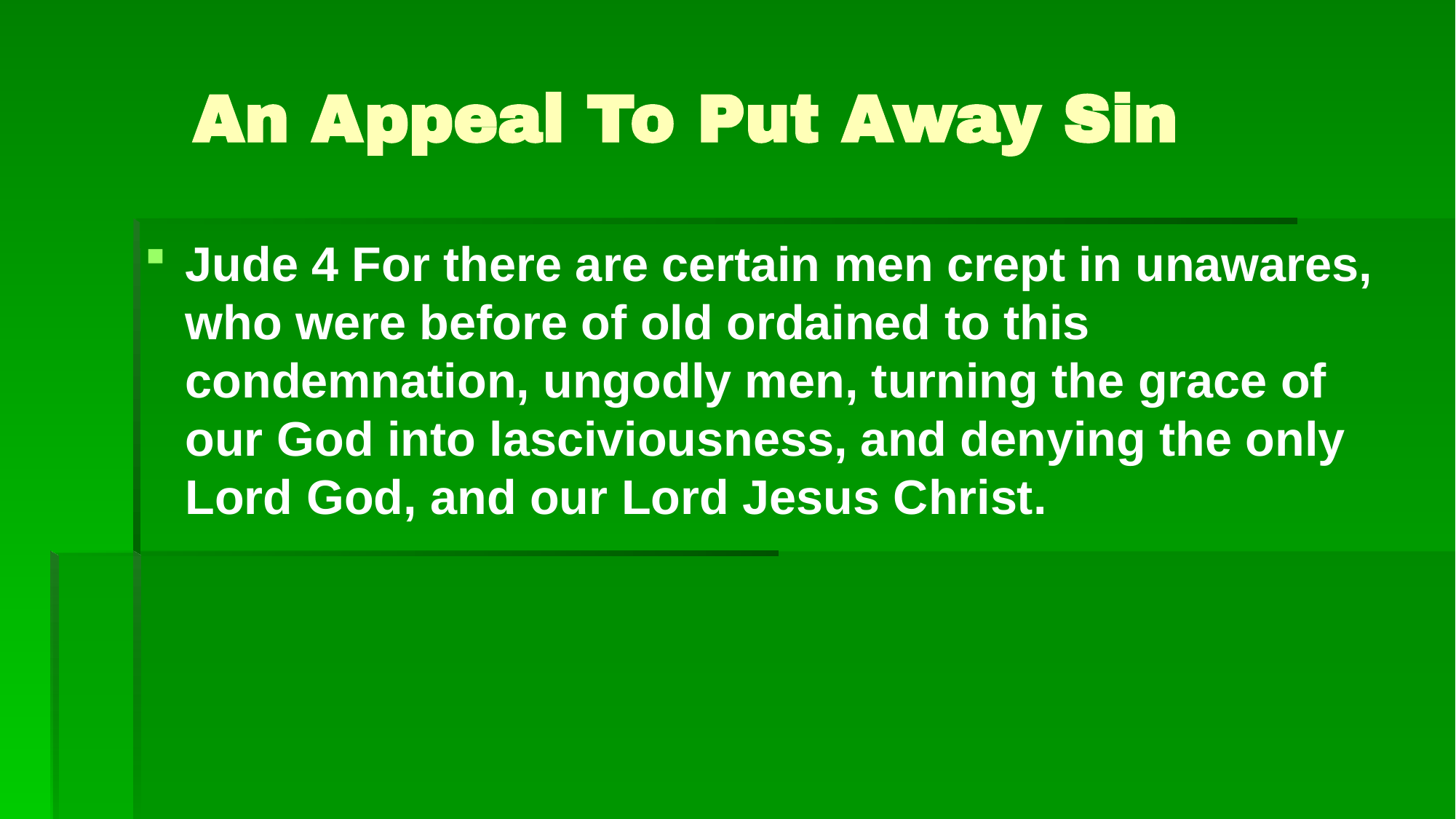

# An Appeal To Put Away Sin
Jude 4 For there are certain men crept in unawares, who were before of old ordained to this condemnation, ungodly men, turning the grace of our God into lasciviousness, and denying the only Lord God, and our Lord Jesus Christ.